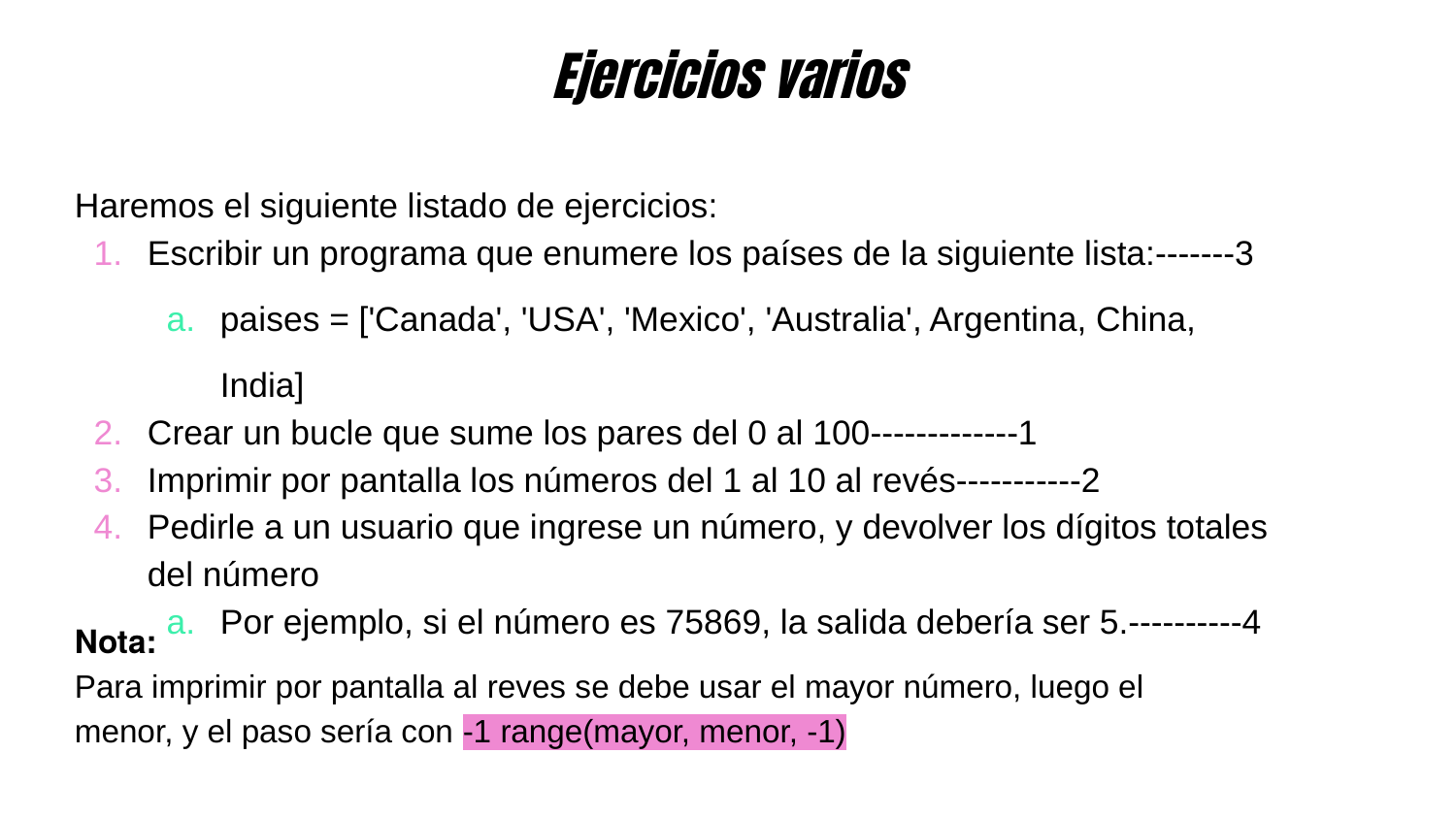

Ejercicios varios
Haremos el siguiente listado de ejercicios:
Escribir un programa que enumere los países de la siguiente lista:-------3
paises = ['Canada', 'USA', 'Mexico', 'Australia', Argentina, China, India]
Crear un bucle que sume los pares del 0 al 100-------------1
Imprimir por pantalla los números del 1 al 10 al revés-----------2
Pedirle a un usuario que ingrese un número, y devolver los dígitos totales del número
Por ejemplo, si el número es 75869, la salida debería ser 5.----------4

Nota:
Para imprimir por pantalla al reves se debe usar el mayor número, luego el menor, y el paso sería con -1 range(mayor, menor, -1)